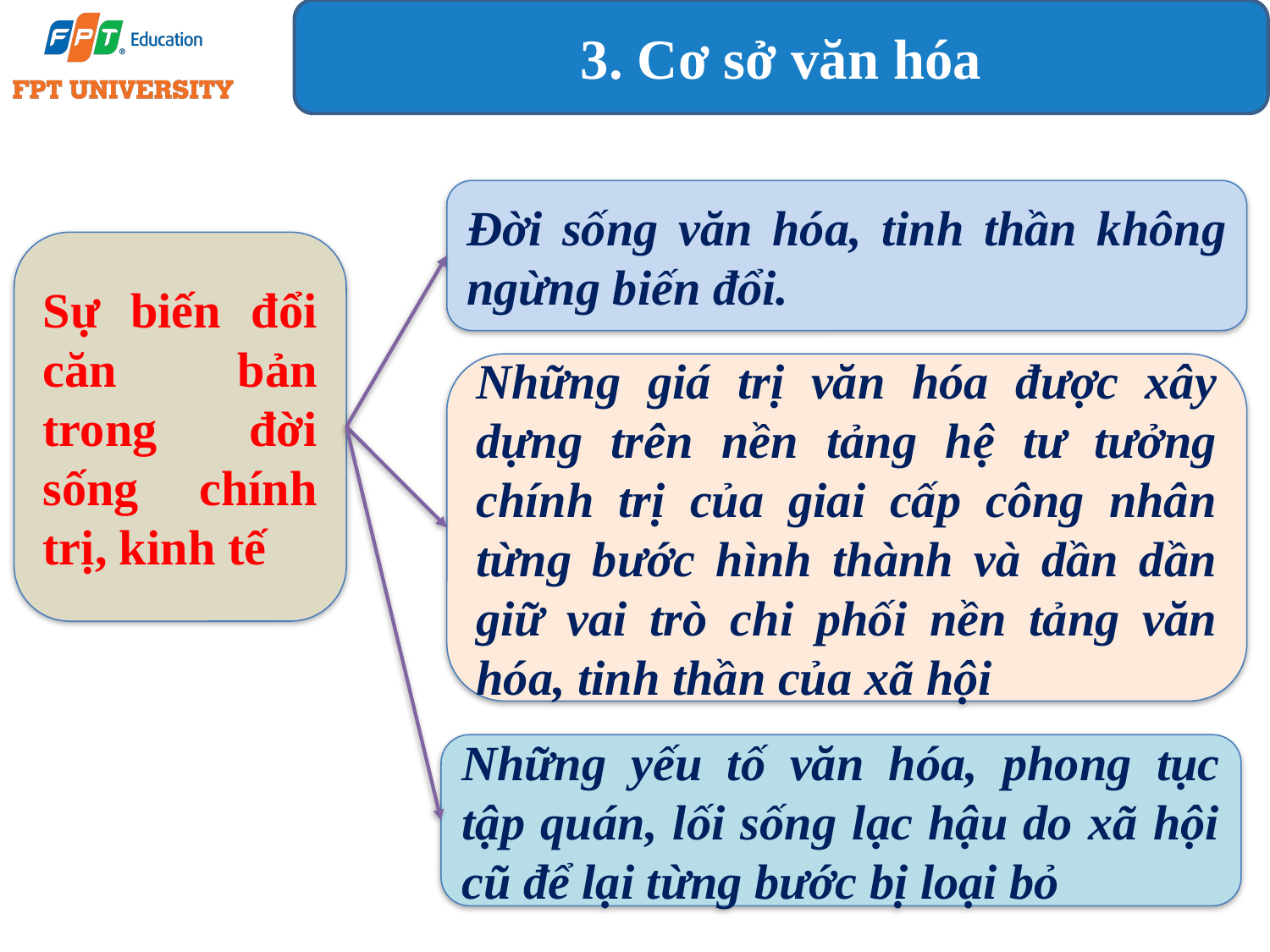

3. Cơ sở văn hóa
Đời sống văn hóa, tinh thần không ngừng biến đổi.
Sự biến đổi căn bản trong đời sống chính trị, kinh tế
Những giá trị văn hóa được xây dựng trên nền tảng hệ tư tưởng chính trị của giai cấp công nhân từng bước hình thành và dần dần giữ vai trò chi phối nền tảng văn hóa, tinh thần của xã hội
Những yếu tố văn hóa, phong tục tập quán, lối sống lạc hậu do xã hội cũ để lại từng bước bị loại bỏ